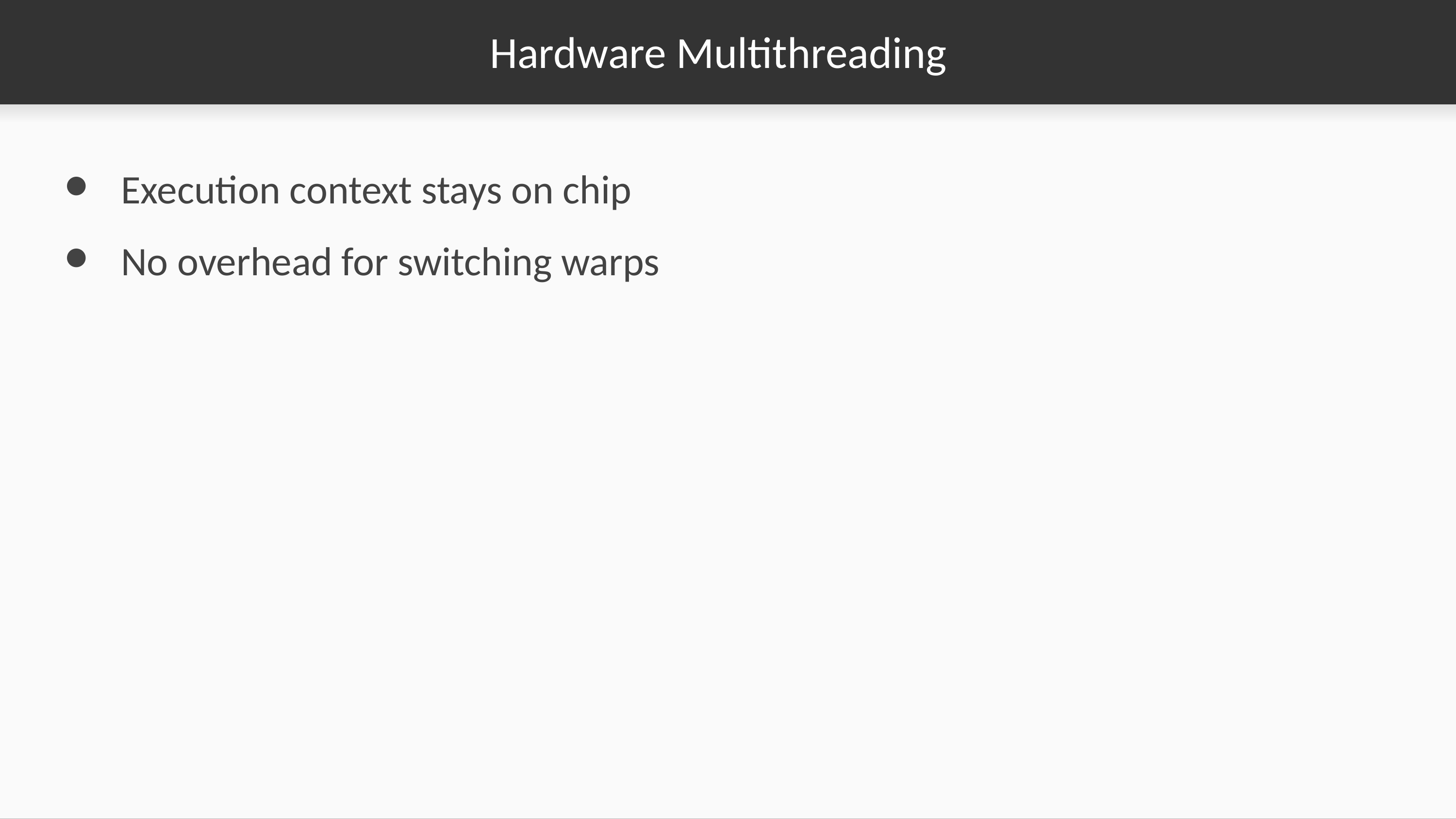

# Hardware Multithreading
Execution context stays on chip
No overhead for switching warps